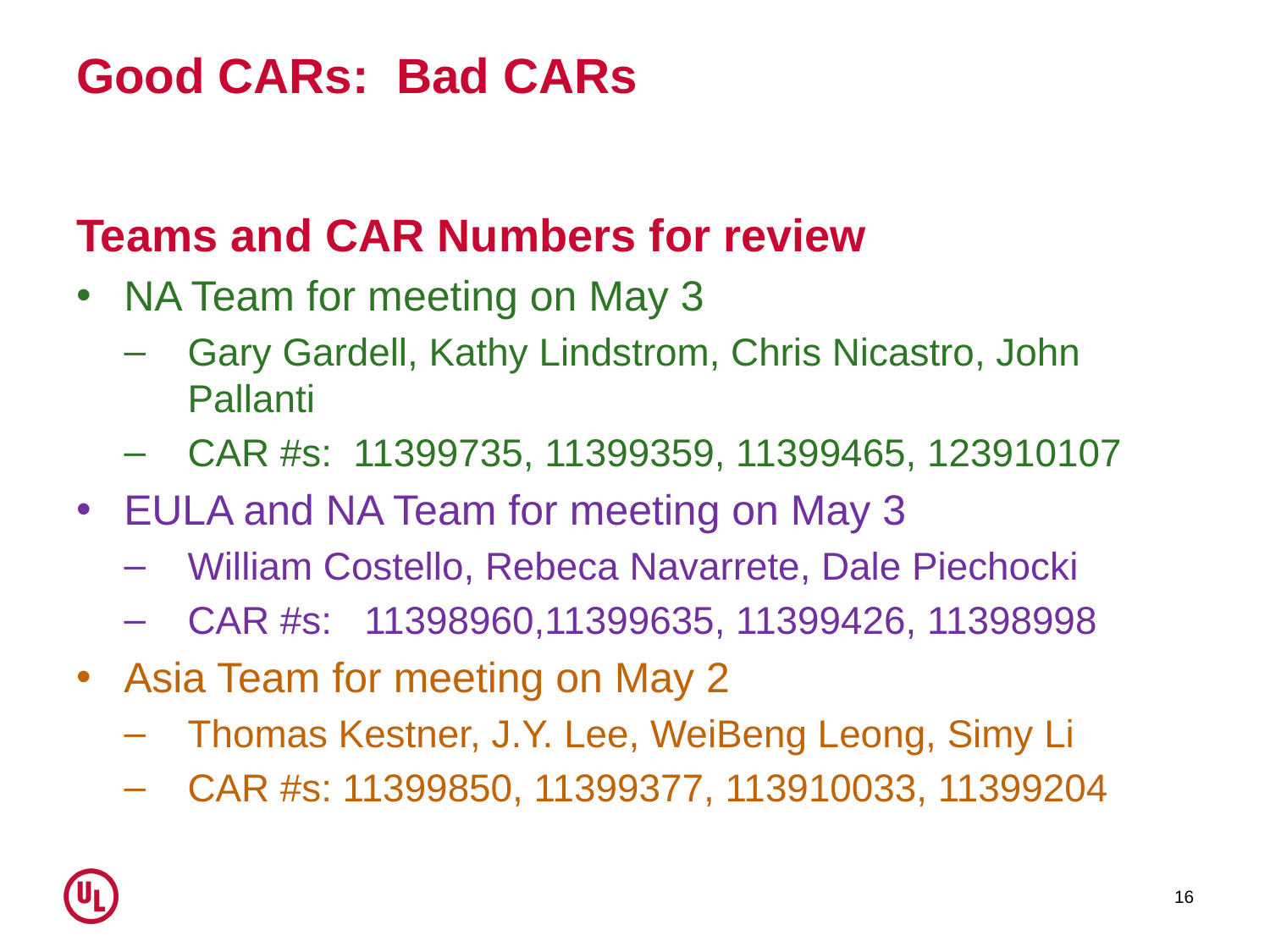

# Good CARs:  Bad CARs
Teams and CAR Numbers for review
NA Team for meeting on May 3
Gary Gardell, Kathy Lindstrom, Chris Nicastro, John Pallanti
CAR #s:  11399735, 11399359, 11399465, 123910107
EULA and NA Team for meeting on May 3
William Costello, Rebeca Navarrete, Dale Piechocki
CAR #s:   11398960,11399635, 11399426, 11398998
Asia Team for meeting on May 2
Thomas Kestner, J.Y. Lee, WeiBeng Leong, Simy Li
CAR #s: 11399850, 11399377, 113910033, 11399204
16